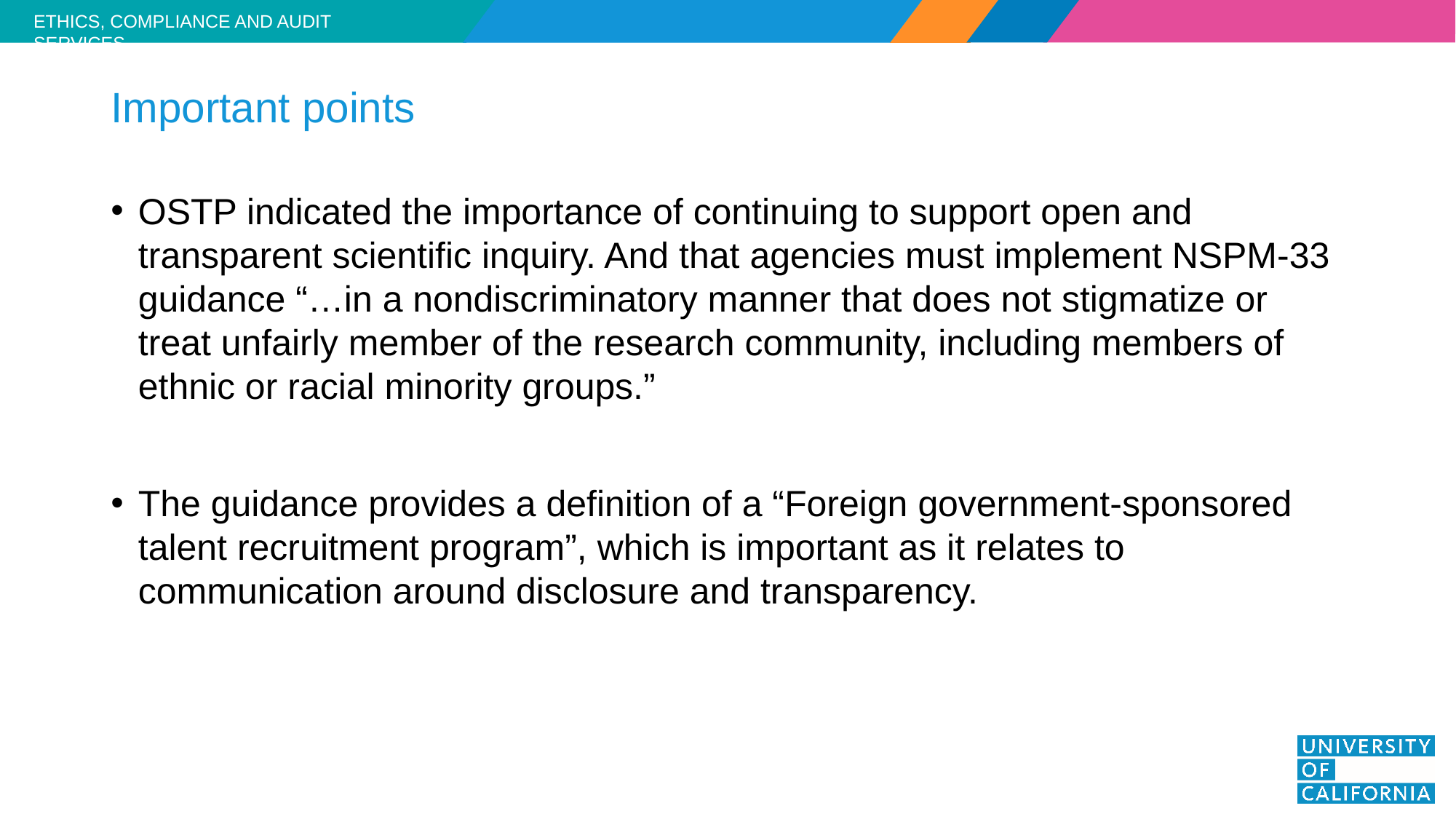

# Important points
OSTP indicated the importance of continuing to support open and transparent scientific inquiry. And that agencies must implement NSPM-33 guidance “…in a nondiscriminatory manner that does not stigmatize or treat unfairly member of the research community, including members of ethnic or racial minority groups.”

The guidance provides a definition of a “Foreign government-sponsored talent recruitment program”, which is important as it relates to communication around disclosure and transparency.